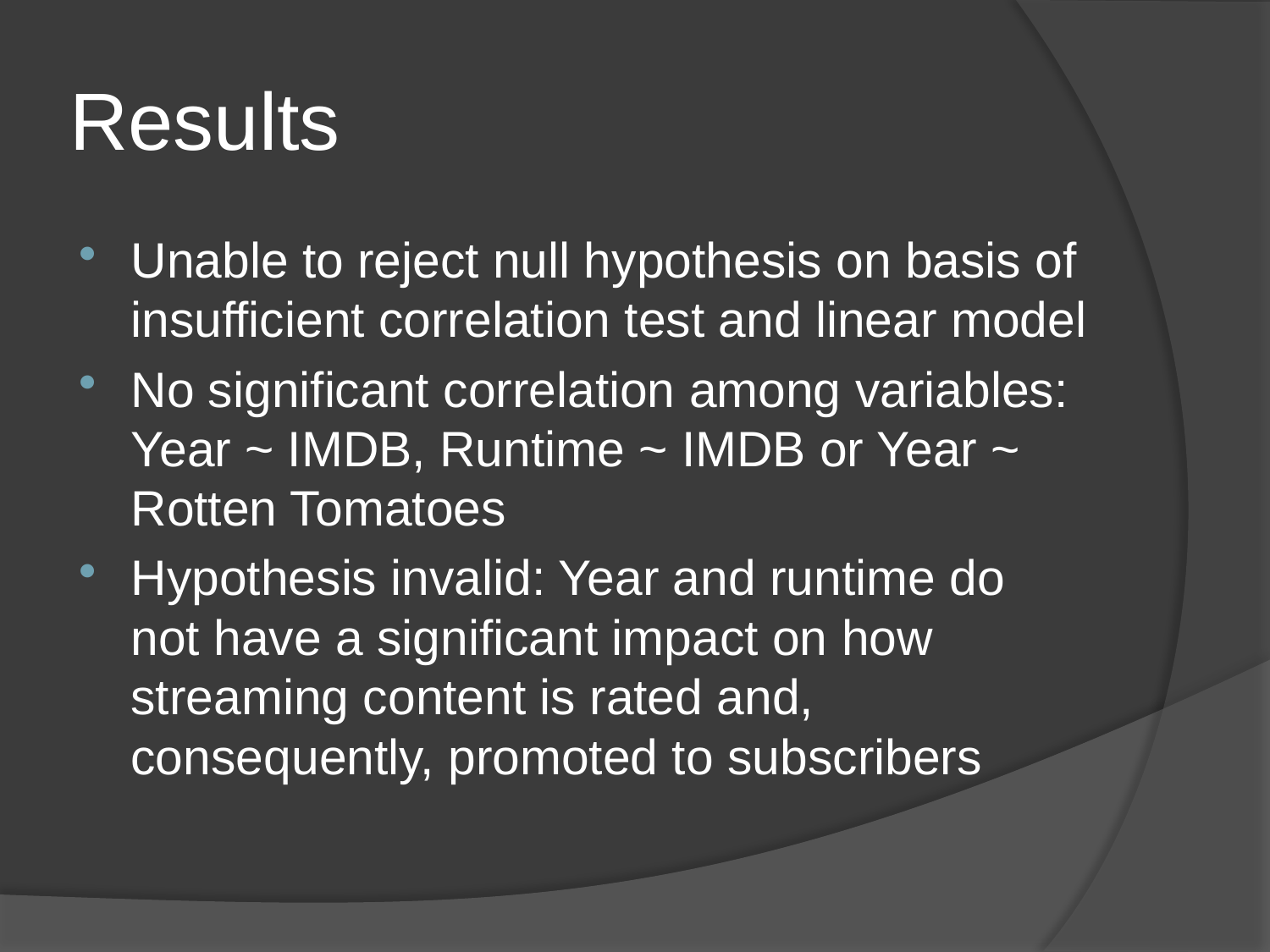

# Results
Unable to reject null hypothesis on basis of insufficient correlation test and linear model
No significant correlation among variables: Year ~ IMDB, Runtime ~ IMDB or Year ~ Rotten Tomatoes
Hypothesis invalid: Year and runtime do not have a significant impact on how streaming content is rated and, consequently, promoted to subscribers